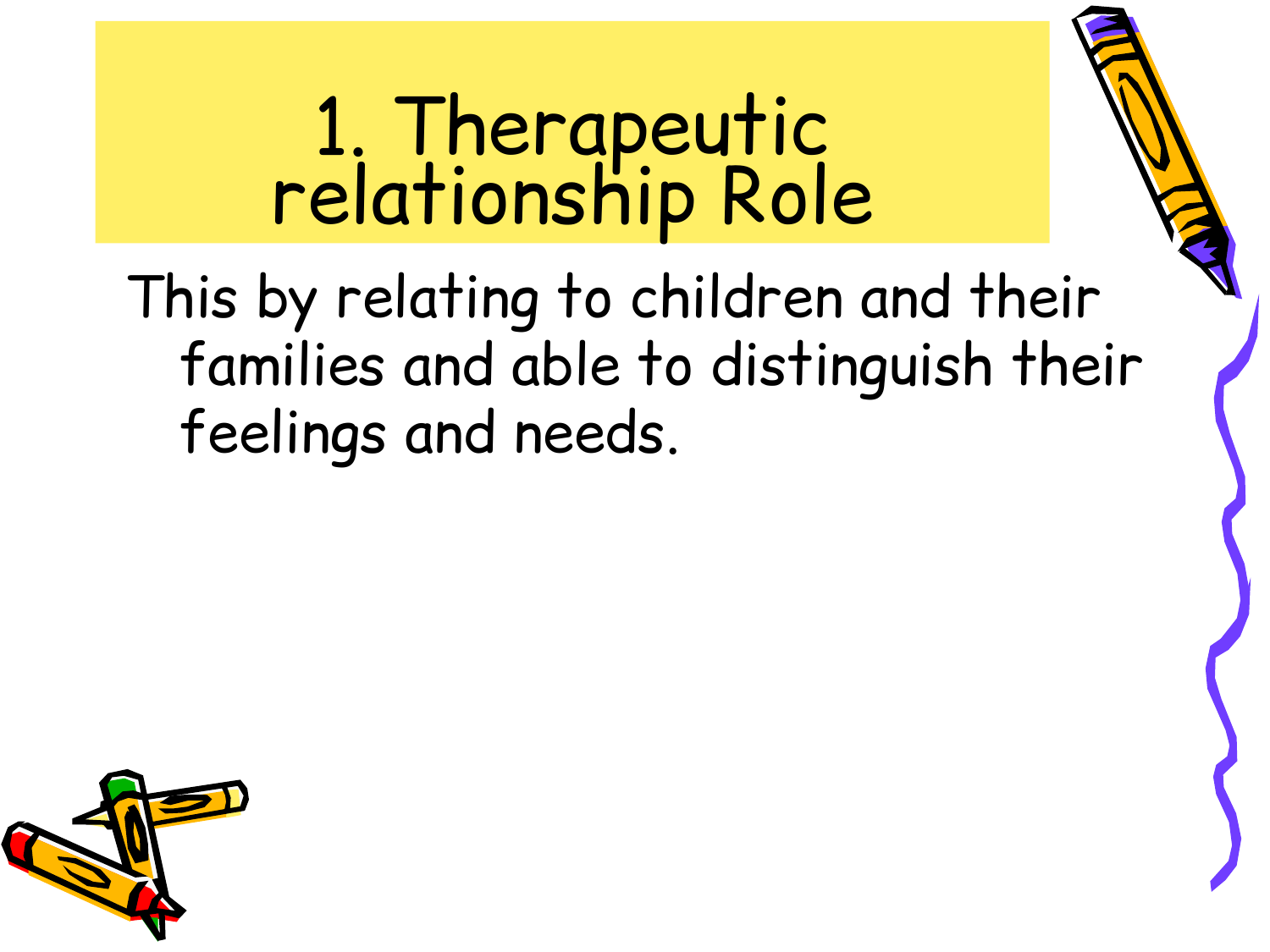

# 1. Therapeutic relationship Role
 This by relating to children and their families and able to distinguish their feelings and needs.